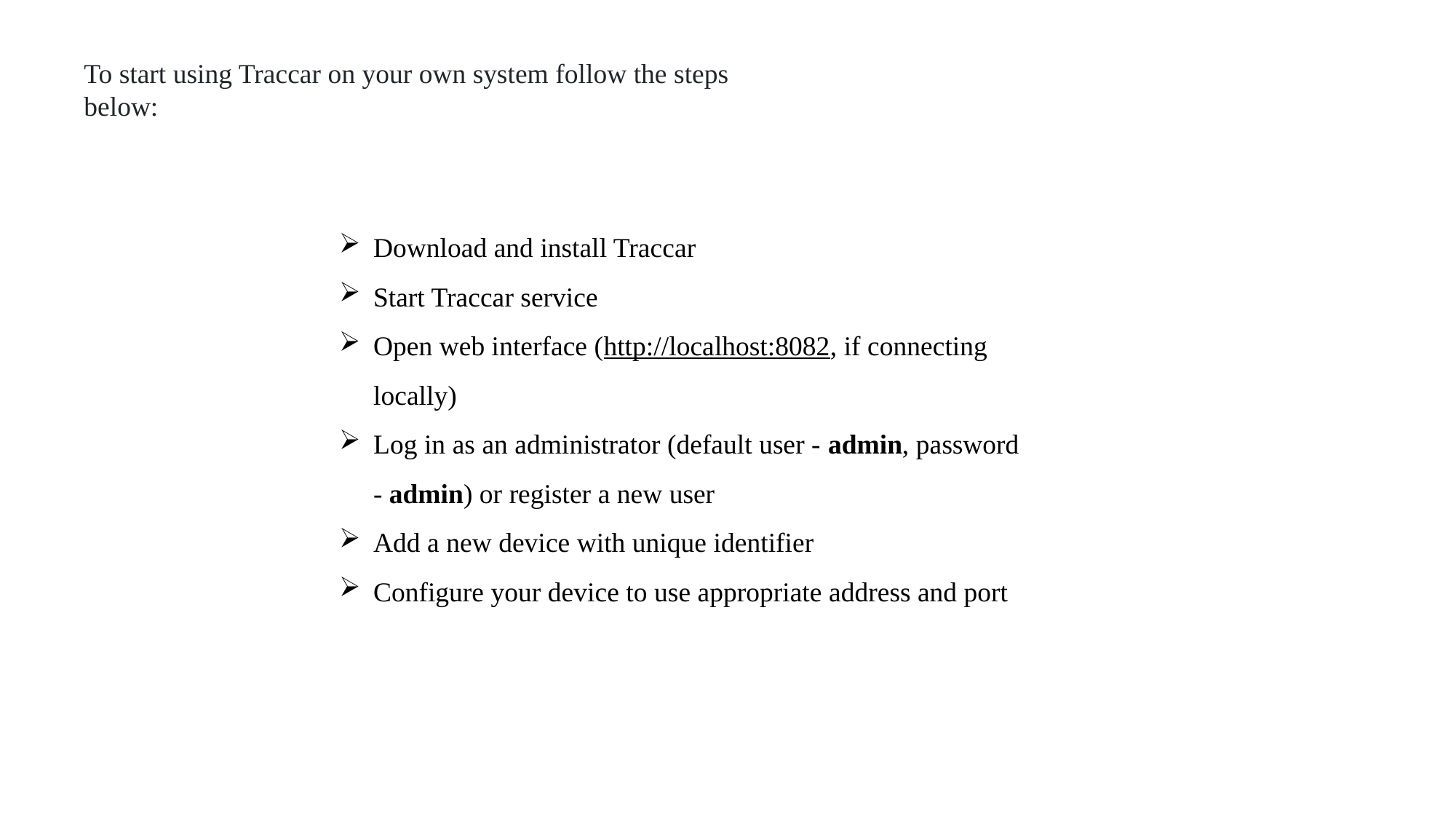

To start using Traccar on your own system follow the steps below:
Download and install Traccar
Start Traccar service
Open web interface (http://localhost:8082, if connecting locally)
Log in as an administrator (default user - admin, password - admin) or register a new user
Add a new device with unique identifier
Configure your device to use appropriate address and port